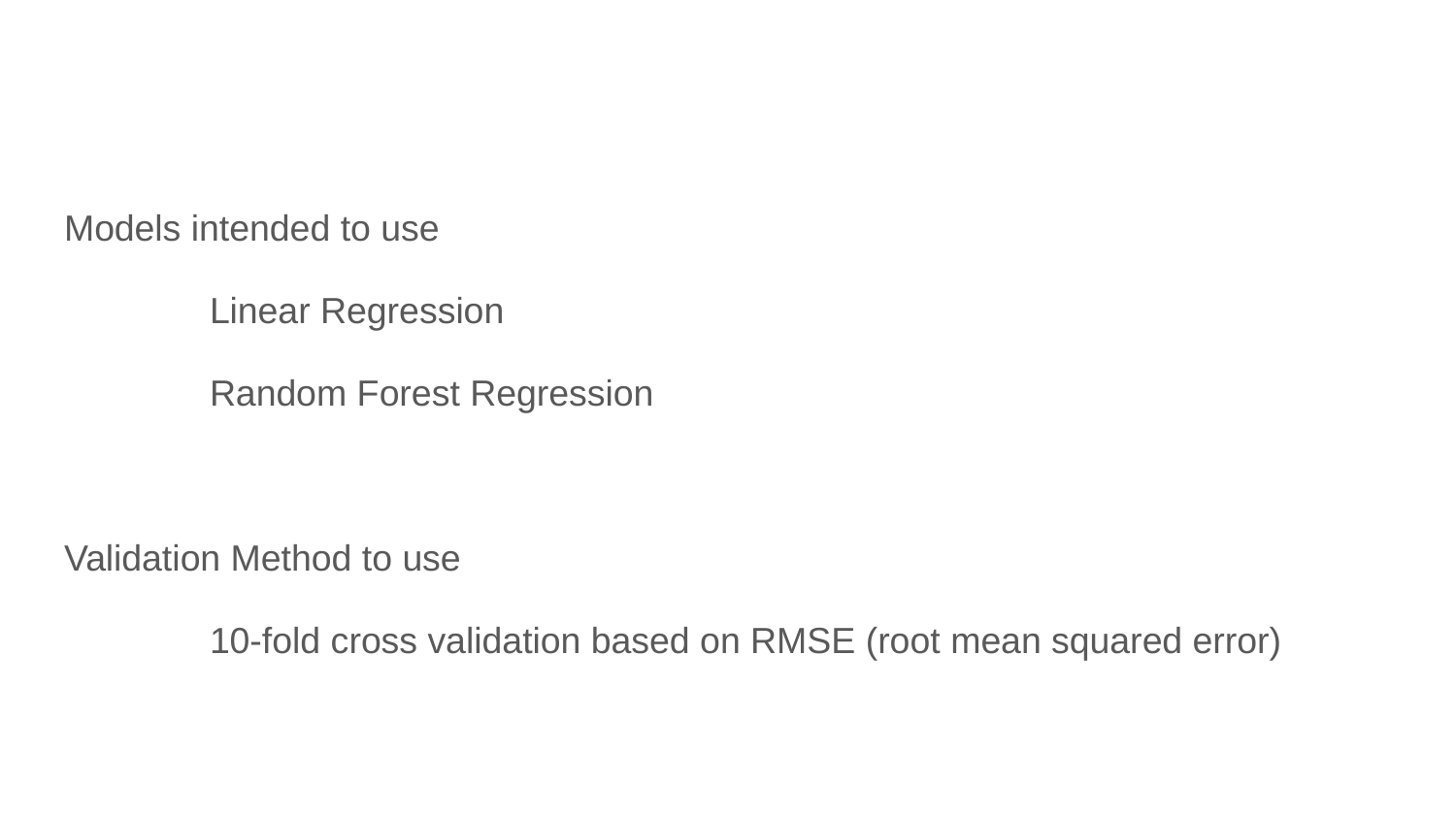

Models intended to use
	Linear Regression
	Random Forest Regression

Validation Method to use
	10-fold cross validation based on RMSE (root mean squared error)